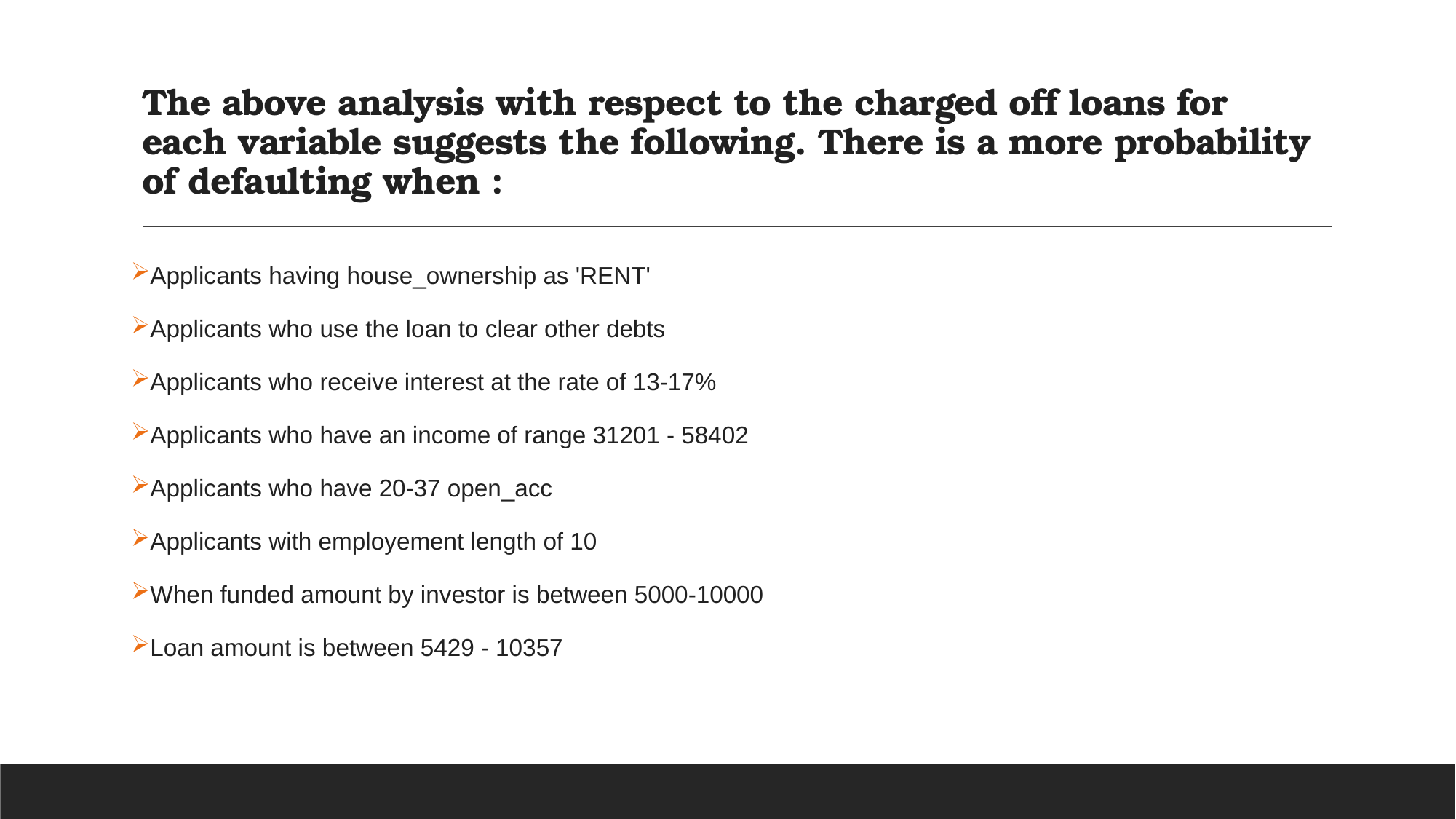

# The above analysis with respect to the charged off loans for each variable suggests the following. There is a more probability of defaulting when :
Applicants having house_ownership as 'RENT'
Applicants who use the loan to clear other debts
Applicants who receive interest at the rate of 13-17%
Applicants who have an income of range 31201 - 58402
Applicants who have 20-37 open_acc
Applicants with employement length of 10
When funded amount by investor is between 5000-10000
Loan amount is between 5429 - 10357